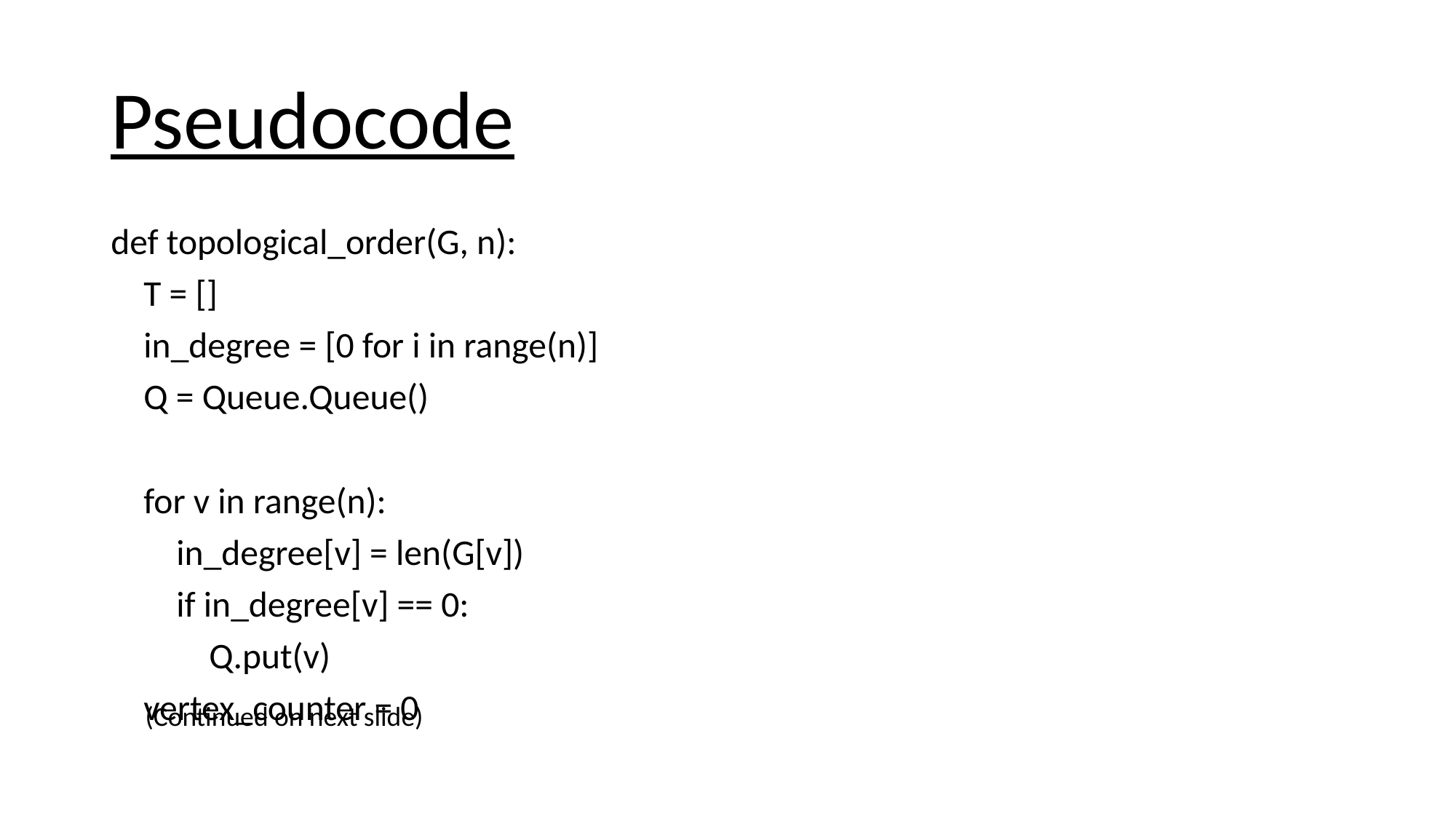

# Pseudocode
def topological_order(G, n):
    T = []
    in_degree = [0 for i in range(n)]
    Q = Queue.Queue()

    for v in range(n):
        in_degree[v] = len(G[v])
        if in_degree[v] == 0:
            Q.put(v)
    vertex_counter = 0
(Continued on next slide)